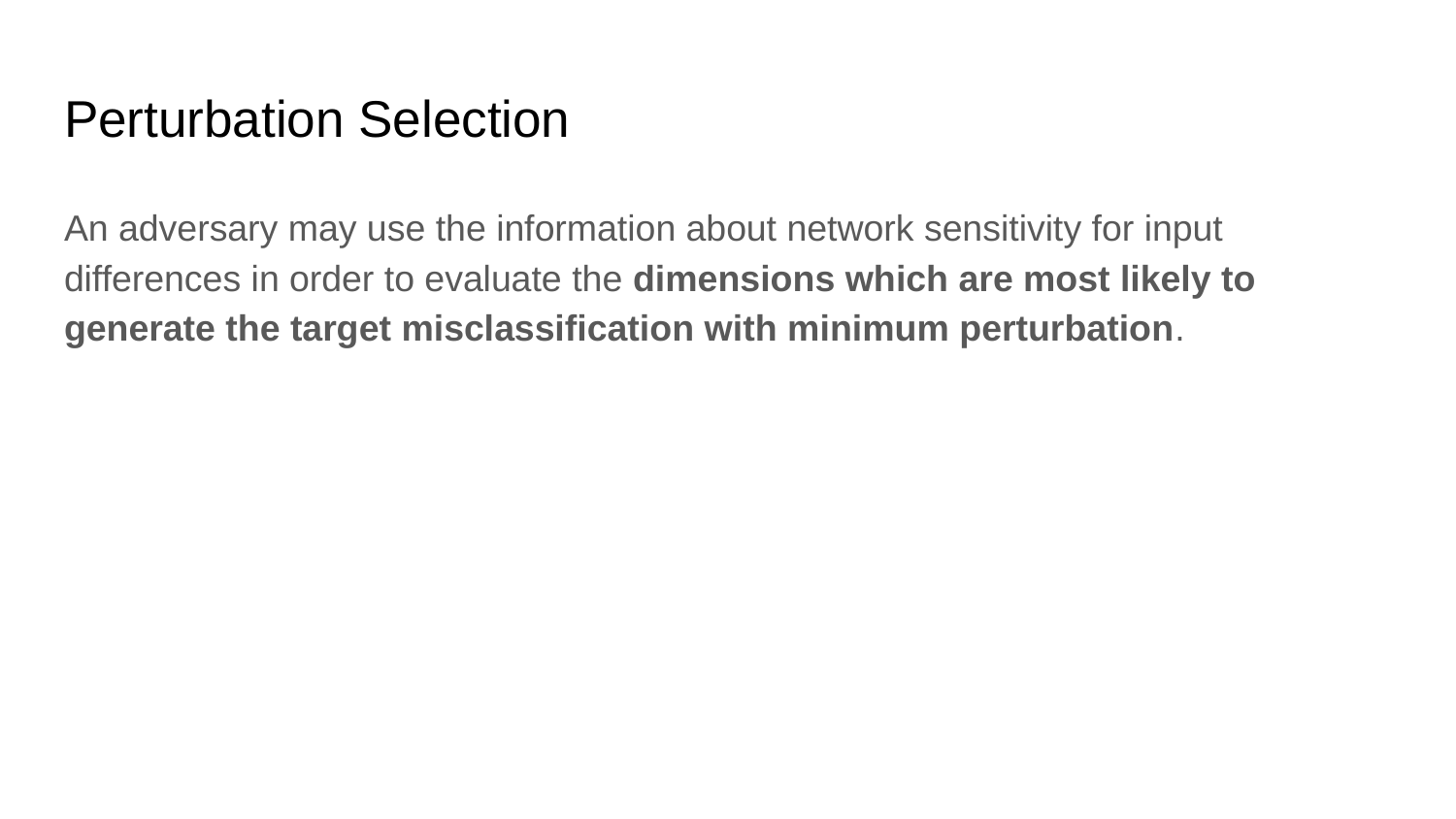

# Perturbation Selection
An adversary may use the information about network sensitivity for input differences in order to evaluate the dimensions which are most likely to generate the target misclassification with minimum perturbation.